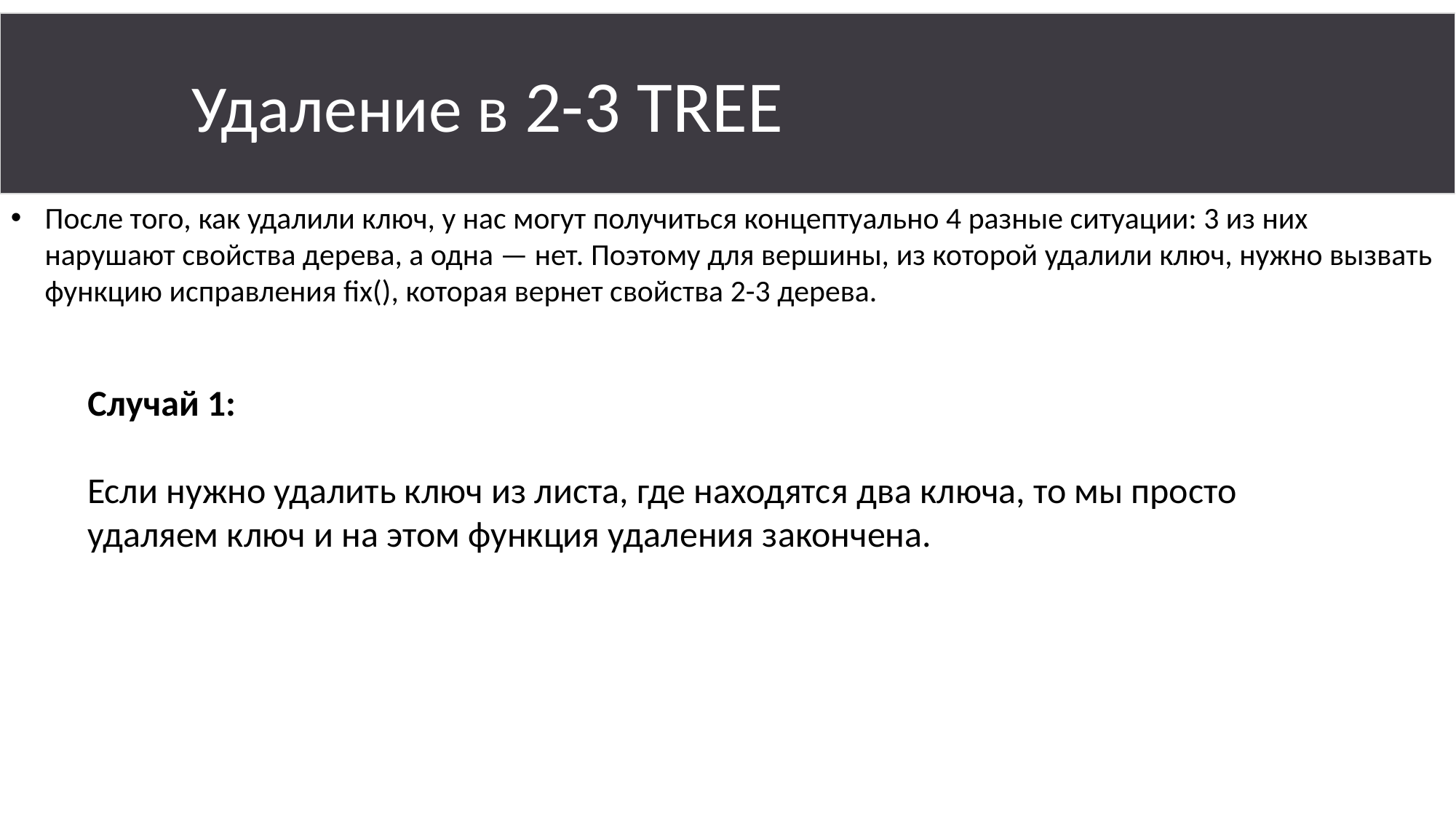

Удаление в 2-3 TREE
После того, как удалили ключ, у нас могут получиться концептуально 4 разные ситуации: 3 из них нарушают свойства дерева, а одна — нет. Поэтому для вершины, из которой удалили ключ, нужно вызвать функцию исправления fix(), которая вернет свойства 2-3 дерева.
Случай 1:

Если нужно удалить ключ из листа, где находятся два ключа, то мы просто удаляем ключ и на этом функция удаления закончена.